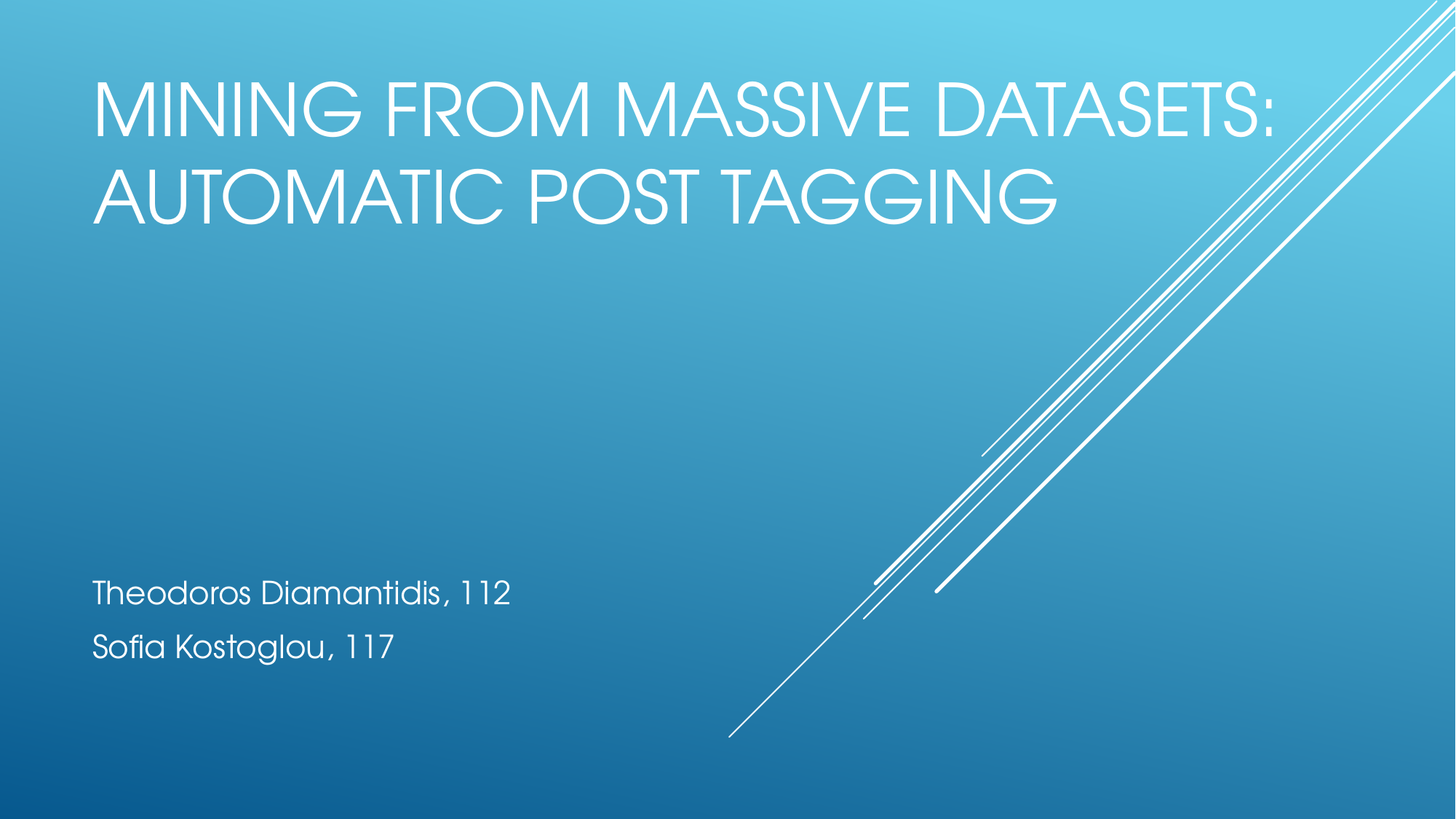

# Mining from massive datasets: Automatic post tagging
Theodoros Diamantidis, 112
Sofia Kostoglou, 117